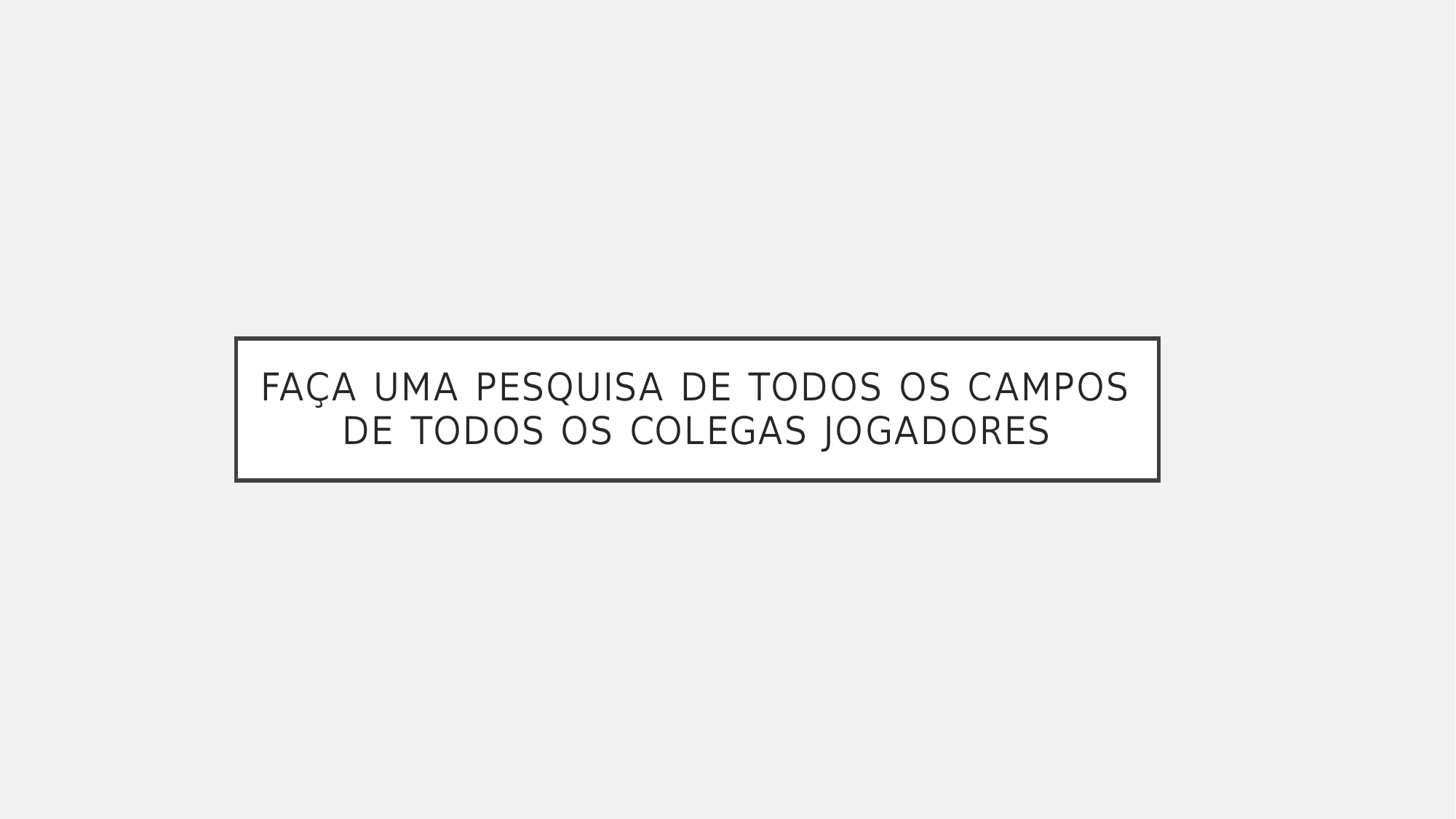

# Faça uma pesquisa de todos os campos de todos os colegas jogadores